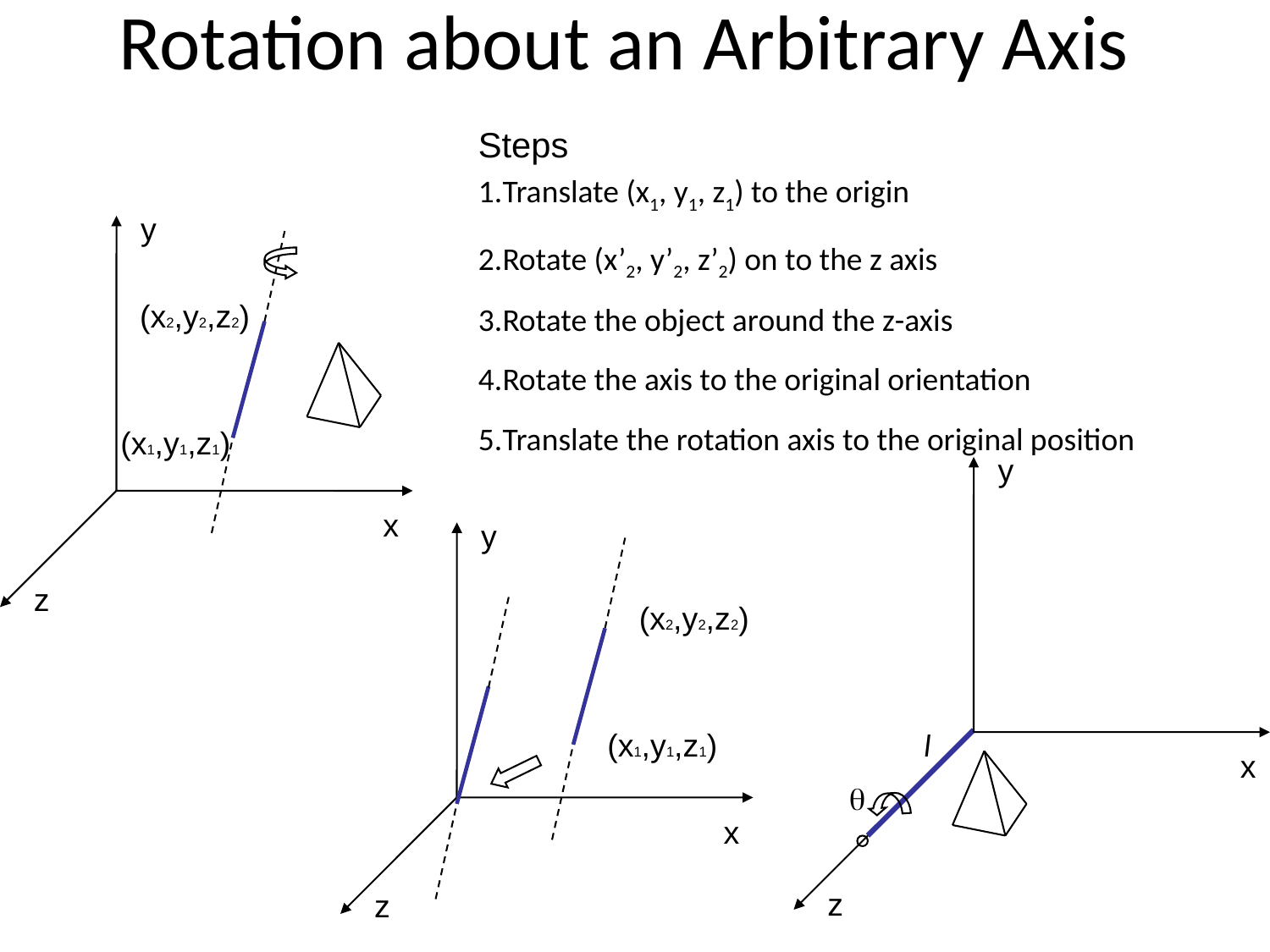

# Rotation about an Arbitrary Axis
Steps
Translate (x1, y1, z1) to the origin
Rotate (x’2, y’2, z’2) on to the z axis
Rotate the object around the z-axis
Rotate the axis to the original orientation
Translate the rotation axis to the original position

y

(x2,y2,z2)

(x1,y1,z1)

y

x
y

(x2,y2,z2)

(x1,y1,z1)

x
z
z
l

x

θ

z